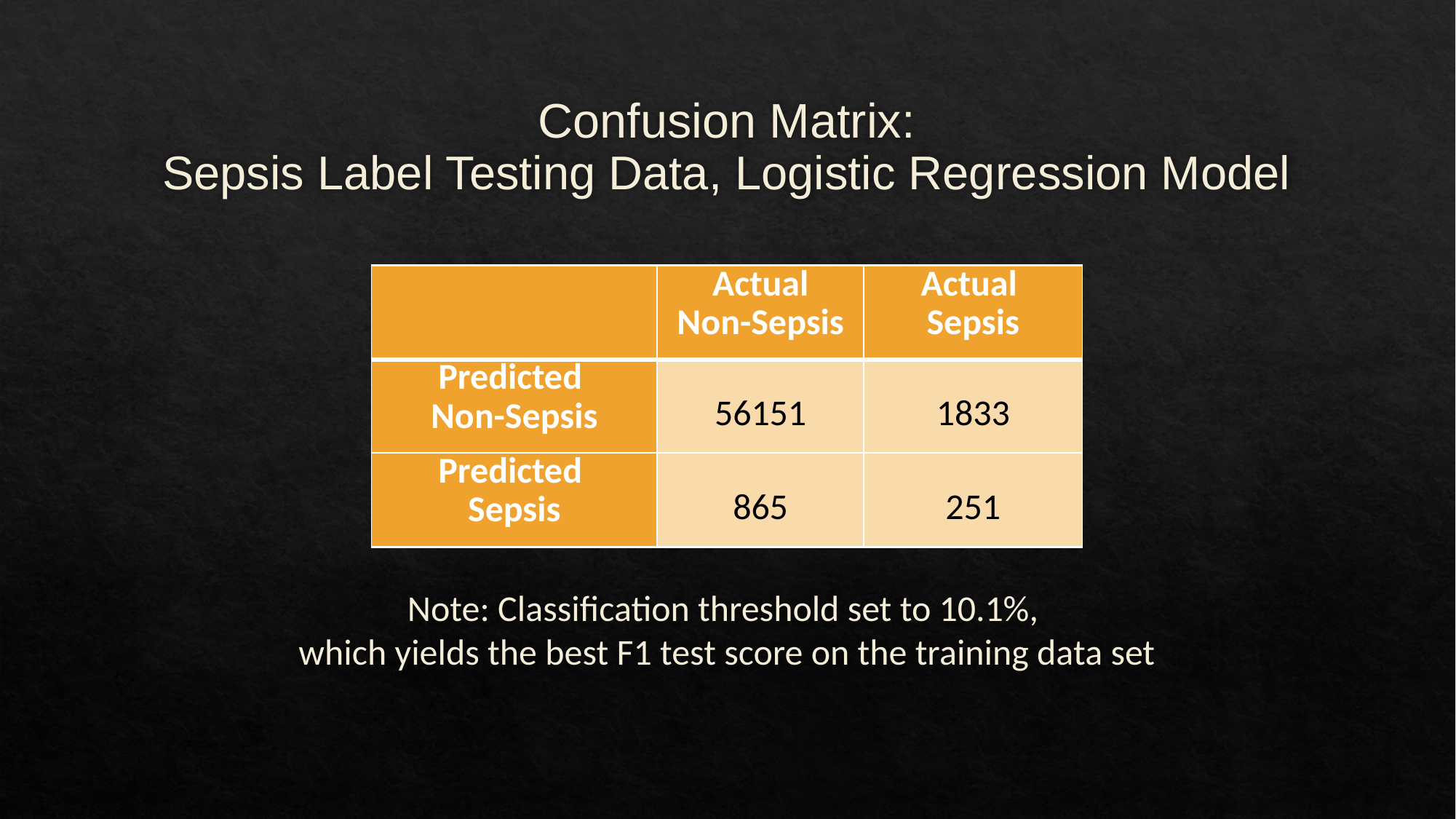

Confusion Matrix:
Sepsis Label Testing Data, Logistic Regression Model
|  | Actual Non-Sepsis | Actual Sepsis |
| --- | --- | --- |
| Predicted Non-Sepsis | 56151 | 1833 |
| Predicted Sepsis | 865 | 251 |
|  | Actual Non-Sepsis | Actual Sepsis |
| --- | --- | --- |
| Predicted Non-Sepsis | 56151 | 1833 |
| Predicted Sepsis | 865 | 251 |
|  | Actual Non-Sepsis | Actual Sepsis |
| --- | --- | --- |
| Predicted Non-Sepsis | 56151 | 1833 |
| Predicted Sepsis | 865 | 251 |
|  | Actual Non-Sepsis | Actual Sepsis |
| --- | --- | --- |
| Predicted Non-Sepsis | 56151 | 1833 |
| Predicted Sepsis | 865 | 251 |
|  | Actual Non-Sepsis | Actual Sepsis |
| --- | --- | --- |
| Predicted Non-Sepsis | 56151 | 1833 |
| Predicted Sepsis | 865 | 251 |
|  | Actual Non-Sepsis | Actual Sepsis |
| --- | --- | --- |
| Predicted Non-Sepsis | 56151 | 1833 |
| Predicted Sepsis | 865 | 251 |
# Note: Classification threshold set to 10.1%, which yields the best F1 test score on the training data set